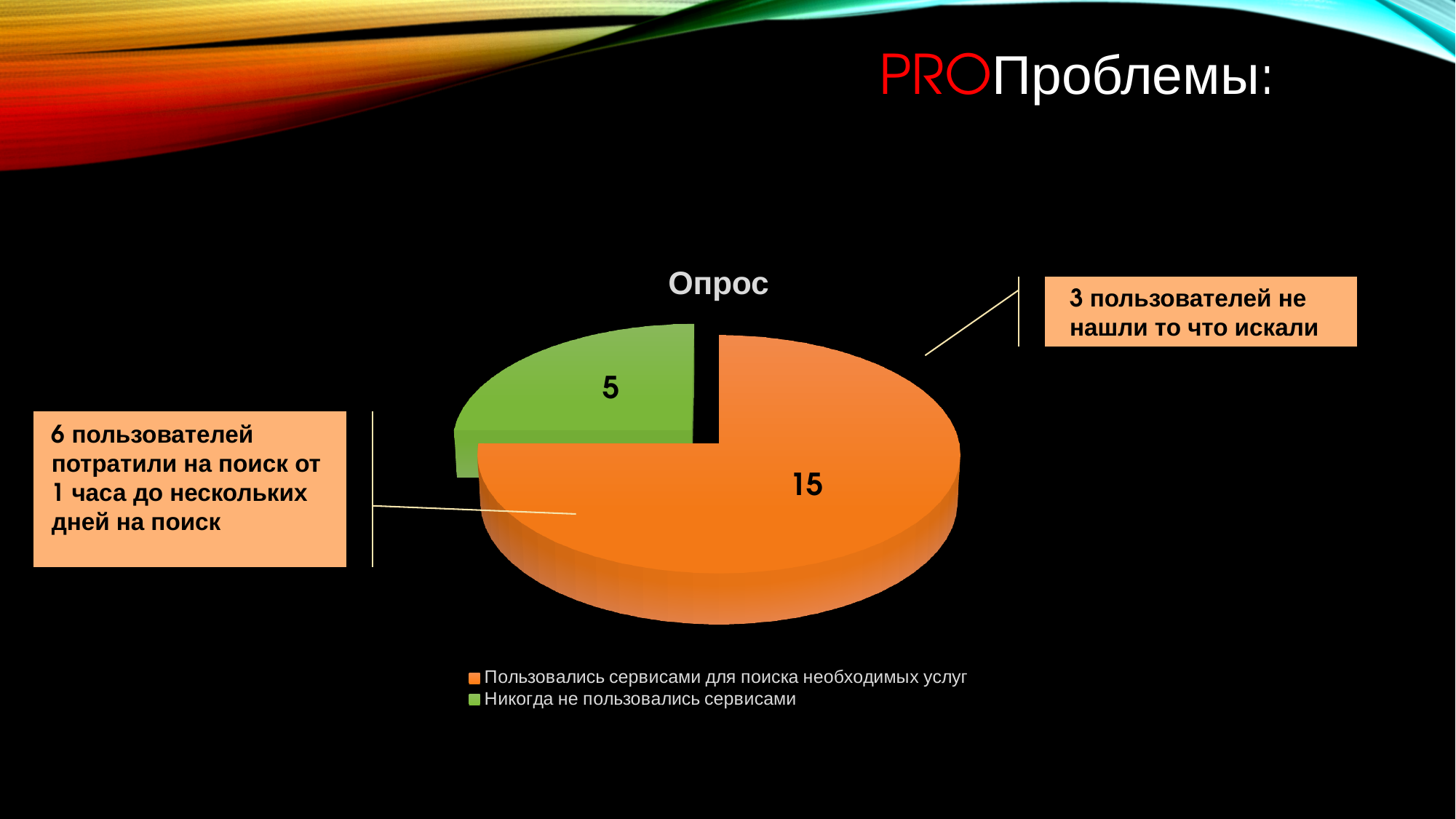

PROПроблемы:

[unsupported chart]

3 пользователей не нашли то что искали

6 пользователей потратили на поиск от 1 часа до нескольких дней на поиск